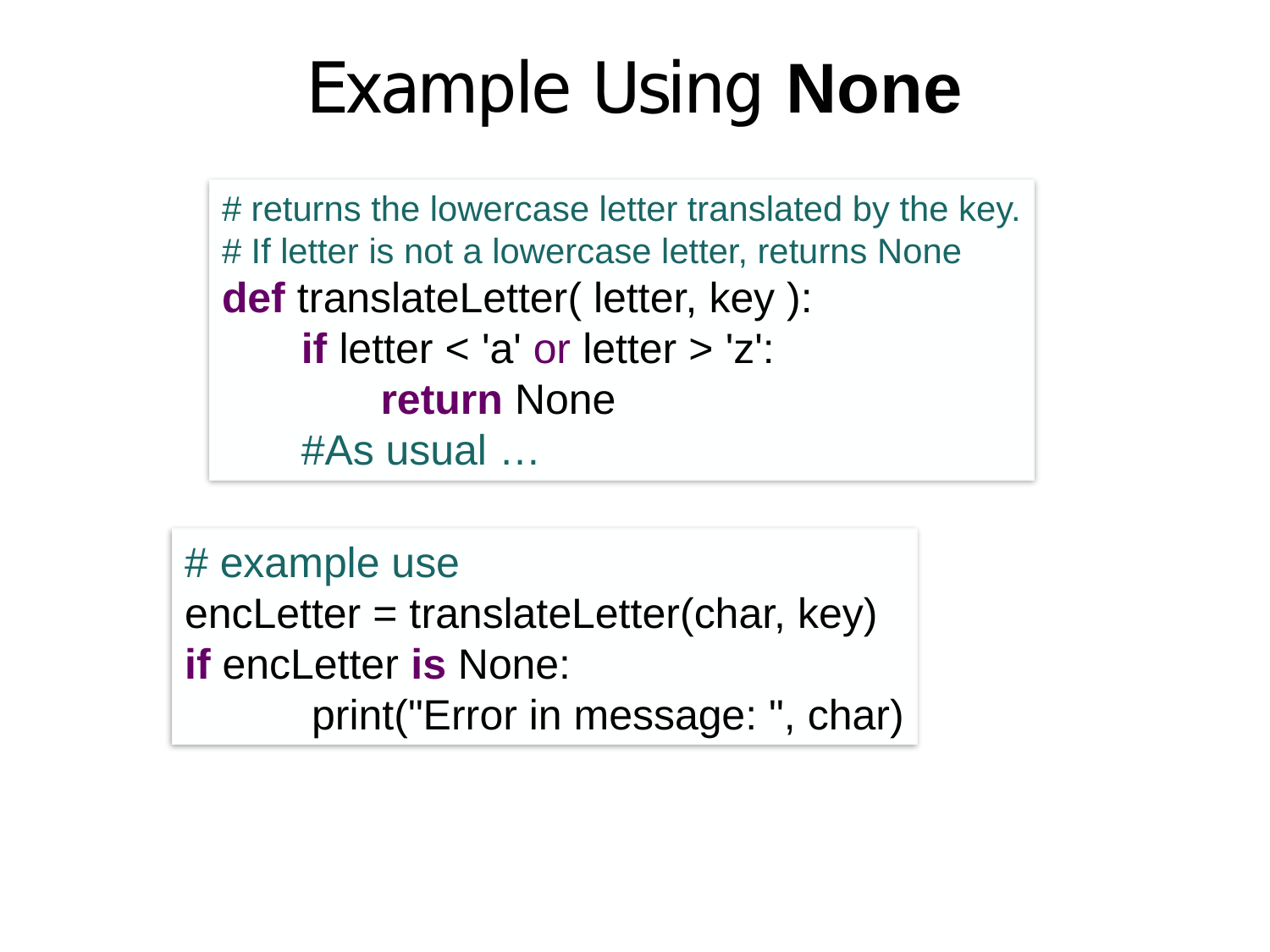

# Example Using None
# returns the lowercase letter translated by the key.
# If letter is not a lowercase letter, returns None
def translateLetter( letter, key ):
	if letter < 'a' or letter > 'z':
		return None
	#As usual …
# example use
encLetter = translateLetter(char, key)
if encLetter is None:
	print("Error in message: ", char)